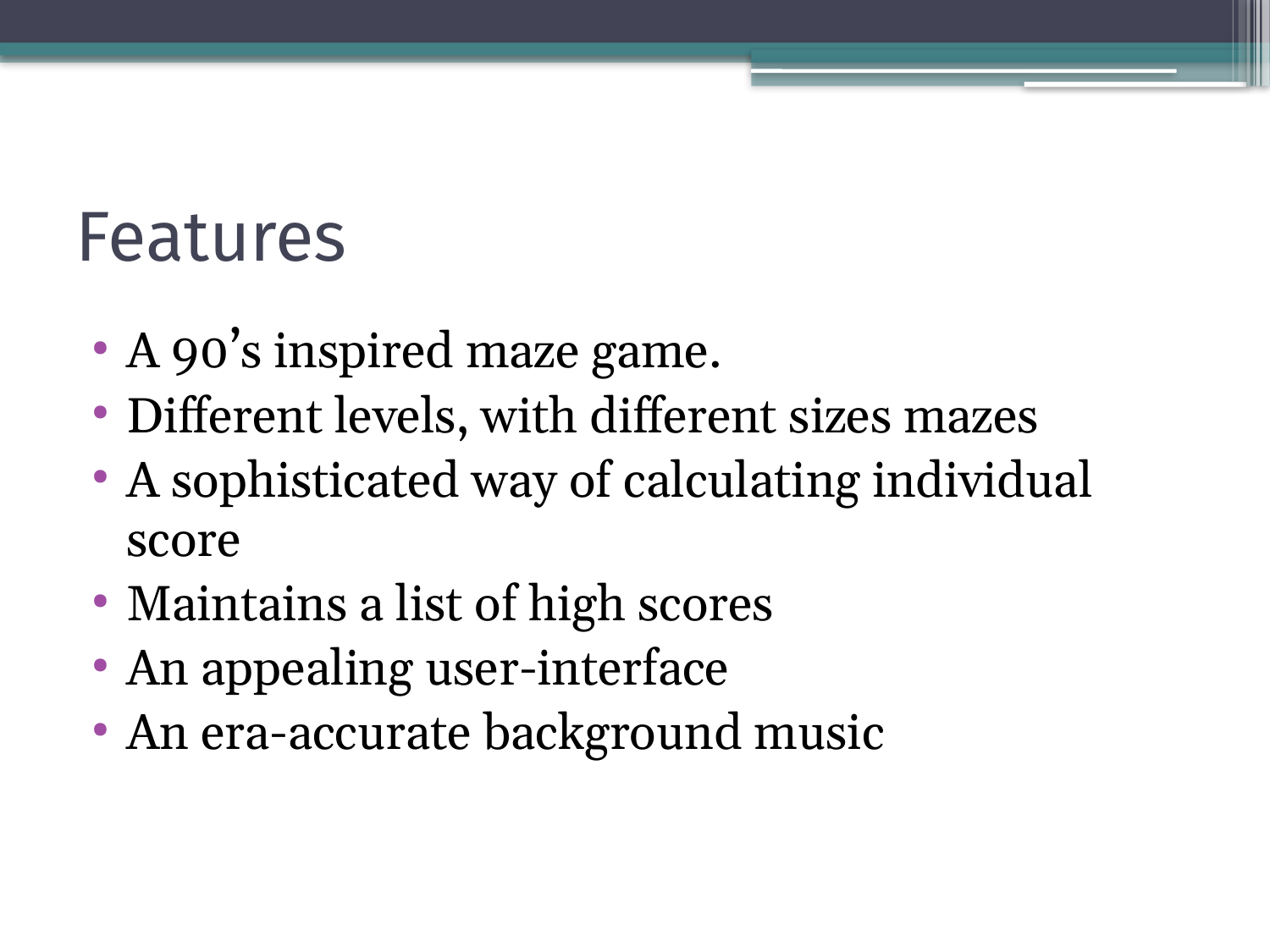

# Features
A 90’s inspired maze game.
Different levels, with different sizes mazes
A sophisticated way of calculating individual score
Maintains a list of high scores
An appealing user-interface
An era-accurate background music